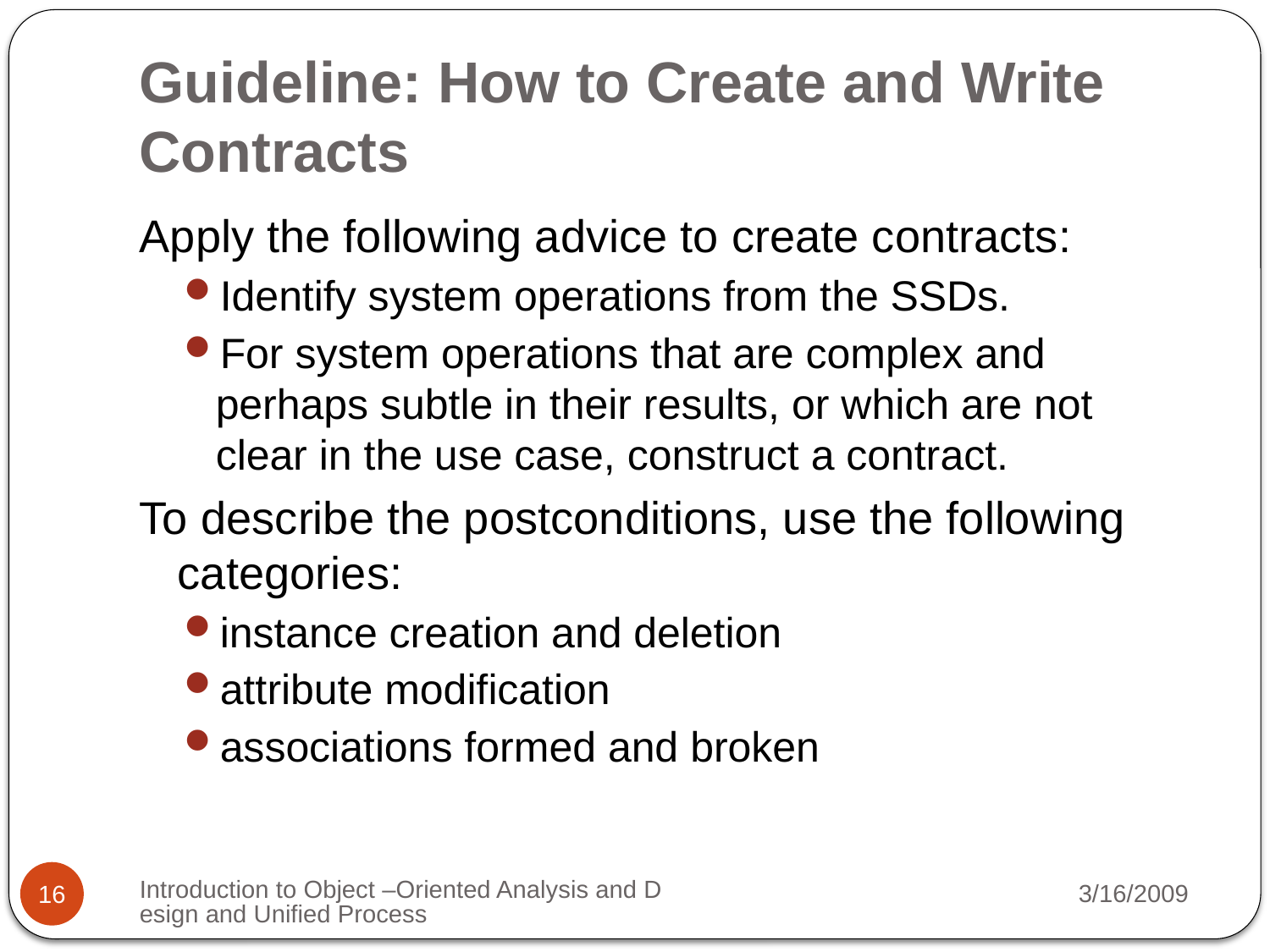

# Guideline: How to Create and Write Contracts
Apply the following advice to create contracts:
Identify system operations from the SSDs.
For system operations that are complex and perhaps subtle in their results, or which are not clear in the use case, construct a contract.
To describe the postconditions, use the following categories:
instance creation and deletion
attribute modification
associations formed and broken

Introduction to Object –Oriented Analysis and Design and Unified Process
3/16/2009
16